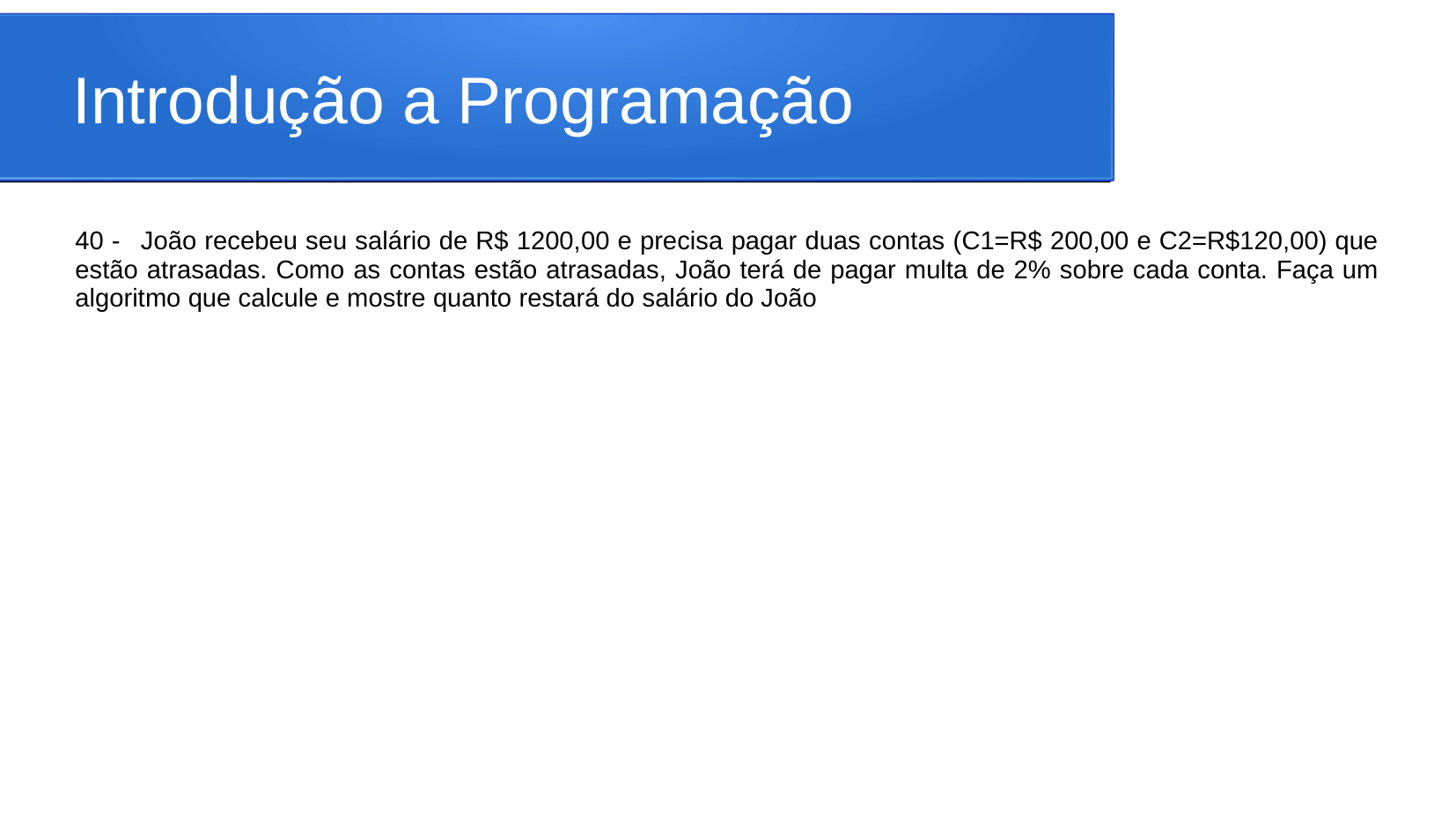

# Introdução a Programação
40 -	João recebeu seu salário de R$ 1200,00 e precisa pagar duas contas (C1=R$ 200,00 e C2=R$120,00) que estão atrasadas. Como as contas estão atrasadas, João terá de pagar multa de 2% sobre cada conta. Faça um algoritmo que calcule e mostre quanto restará do salário do João